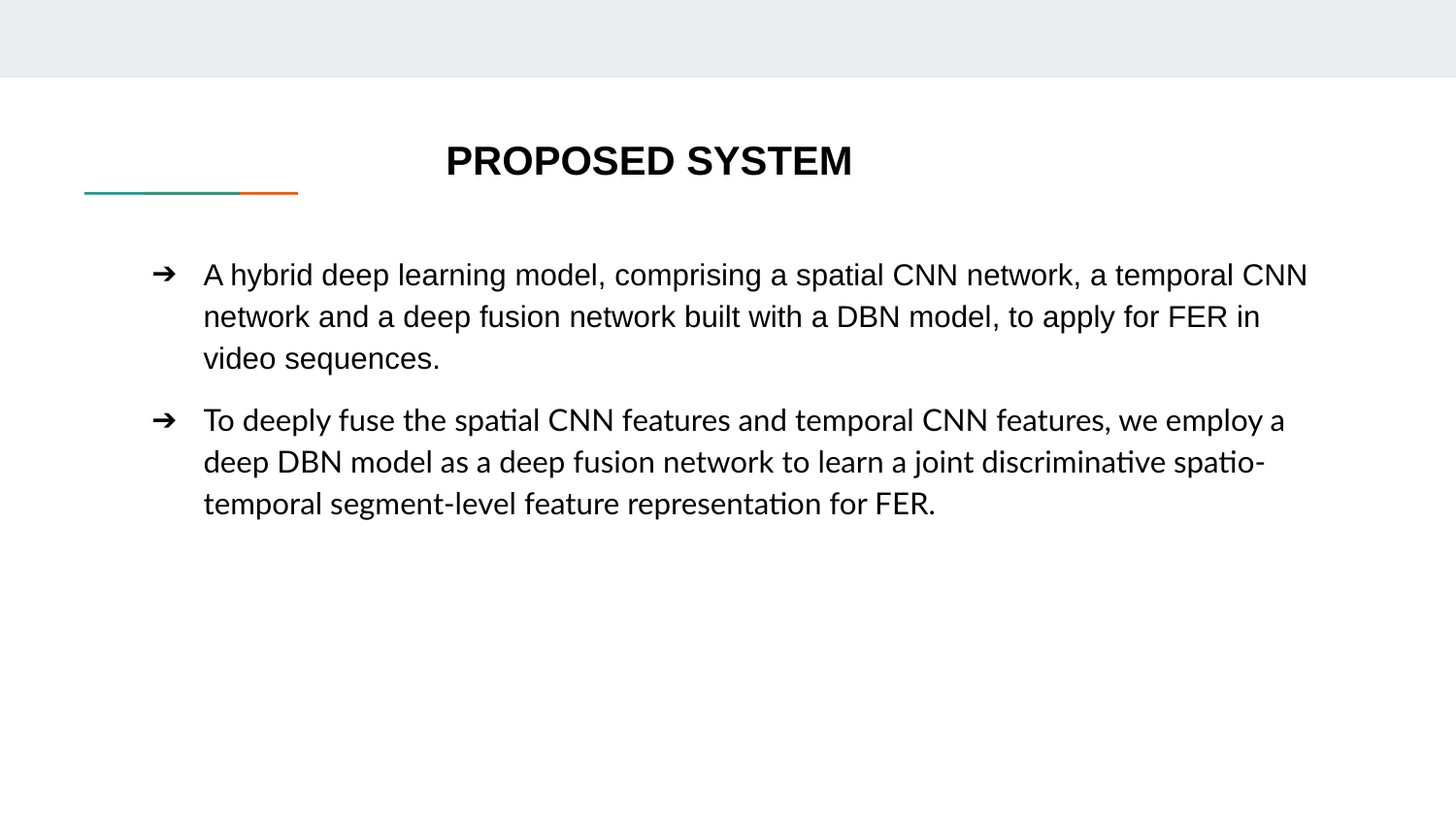

# PROPOSED SYSTEM

A hybrid deep learning model, comprising a spatial CNN network, a temporal CNN network and a deep fusion network built with a DBN model, to apply for FER in video sequences.
To deeply fuse the spatial CNN features and temporal CNN features, we employ a deep DBN model as a deep fusion network to learn a joint discriminative spatio-temporal segment-level feature representation for FER.